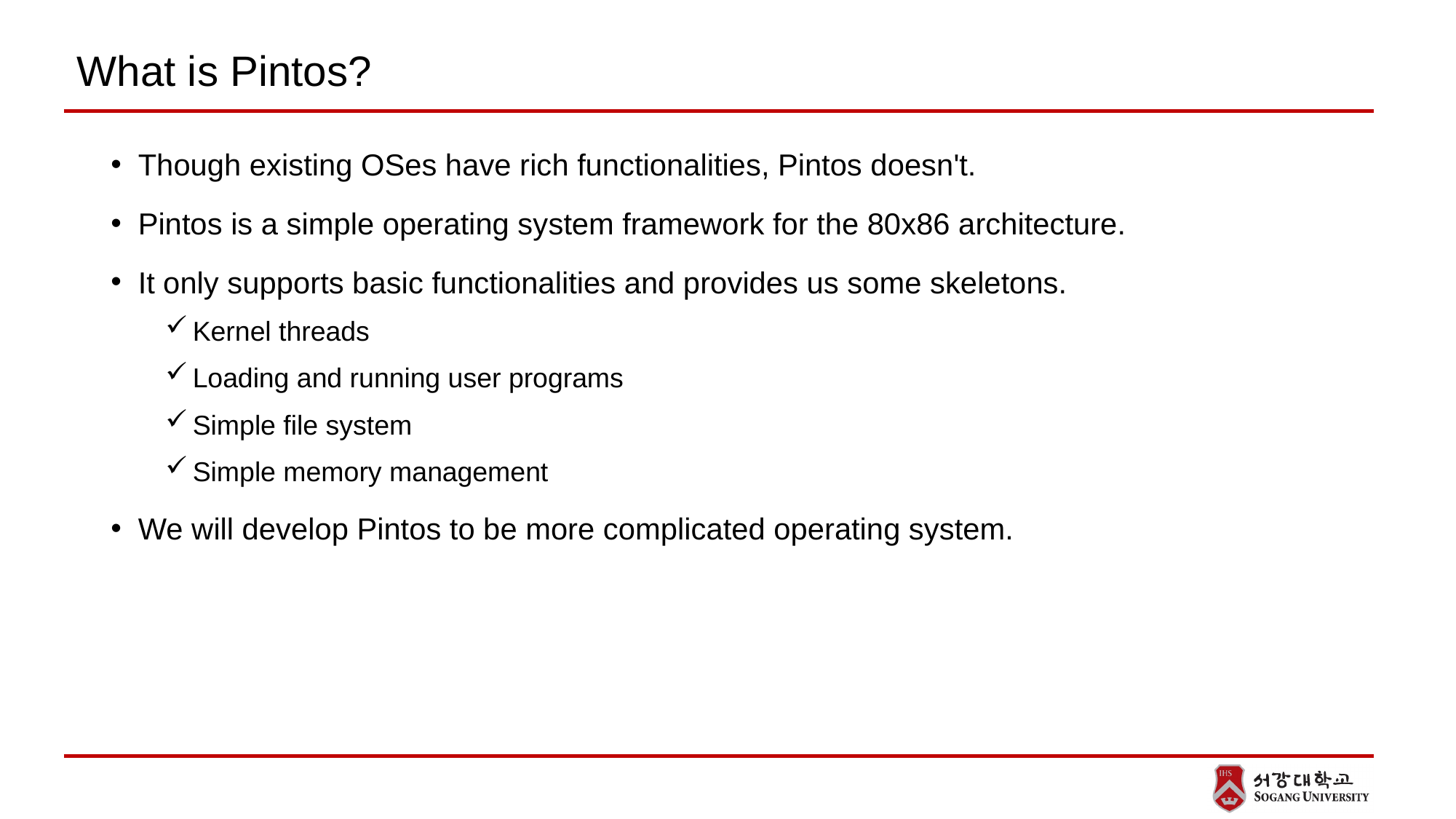

# What is Pintos?
Though existing OSes have rich functionalities, Pintos doesn't.
Pintos is a simple operating system framework for the 80x86 architecture.
It only supports basic functionalities and provides us some skeletons.
Kernel threads
Loading and running user programs
Simple file system
Simple memory management
We will develop Pintos to be more complicated operating system.